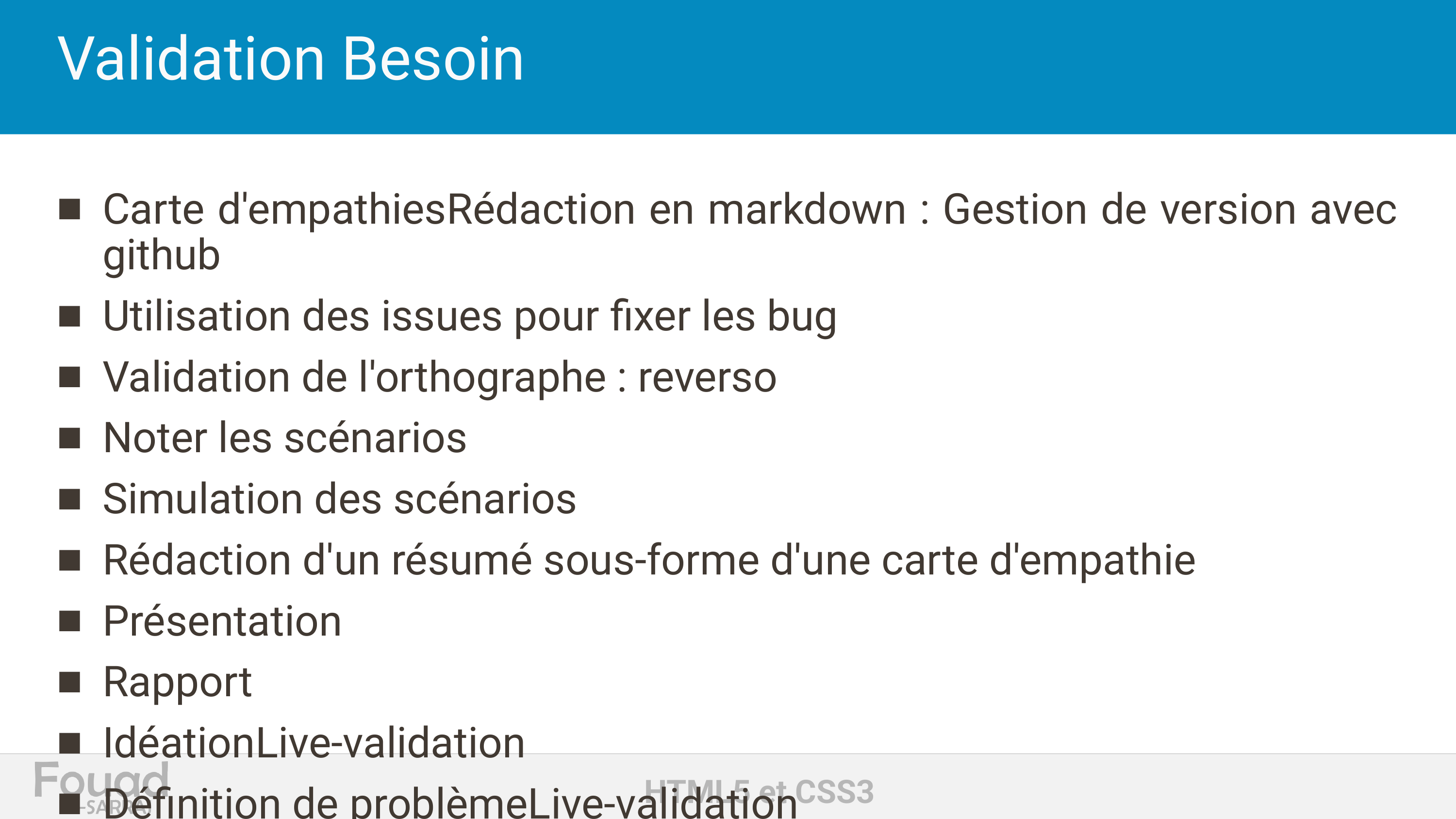

# Validation Besoin
Carte d'empathiesRédaction en markdown : Gestion de version avec github
Utilisation des issues pour fixer les bug
Validation de l'orthographe : reverso
Noter les scénarios
Simulation des scénarios
Rédaction d'un résumé sous-forme d'une carte d'empathie
Présentation
Rapport
IdéationLive-validation
Définition de problèmeLive-validation